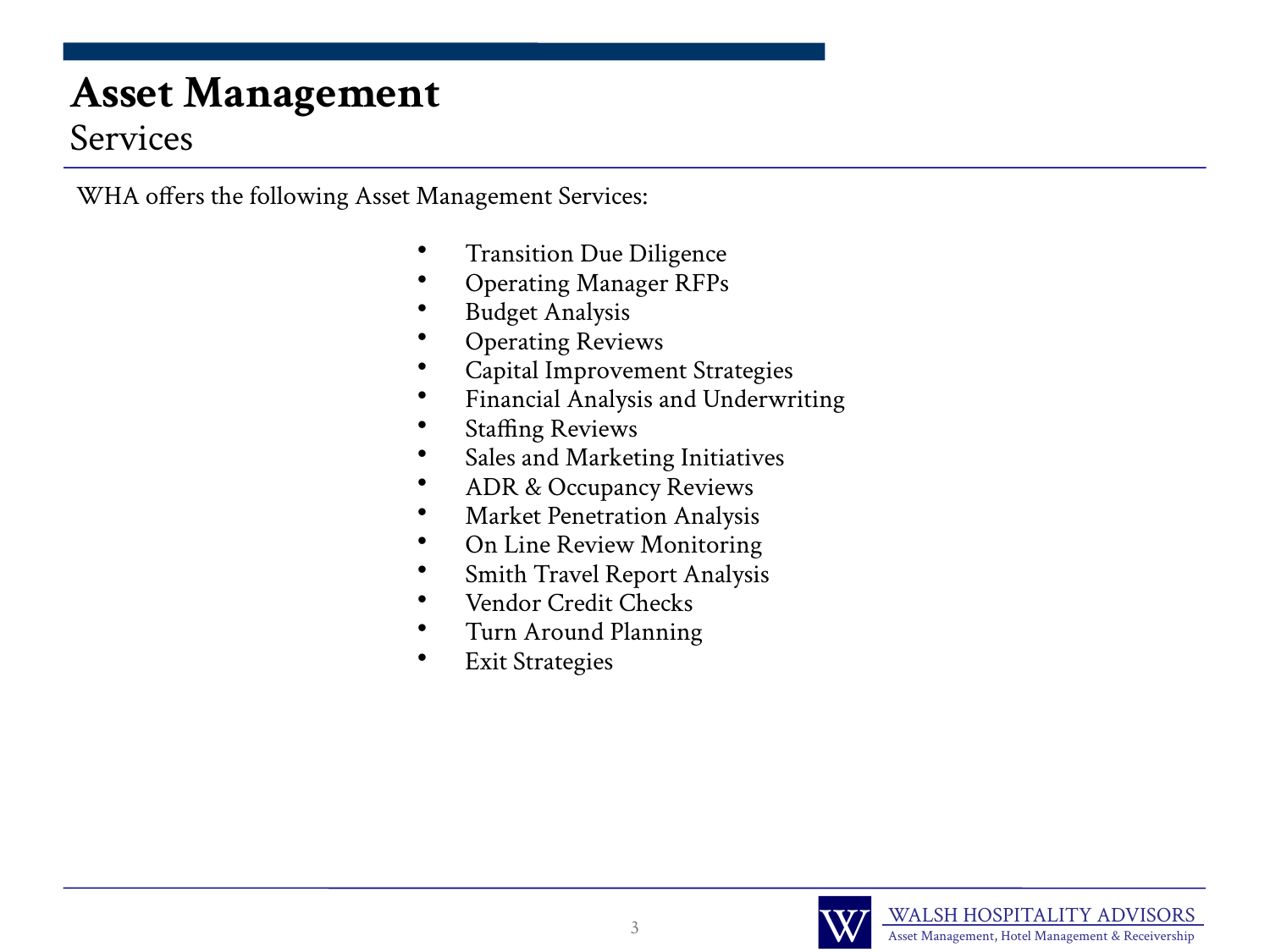

# Asset Management
Services
WHA offers the following Asset Management Services:

Transition Due Diligence
Operating Manager RFPs
Budget Analysis
Operating Reviews
Capital Improvement Strategies
Financial Analysis and Underwriting
Staffing Reviews
Sales and Marketing Initiatives
ADR & Occupancy Reviews
Market Penetration Analysis
On Line Review Monitoring
Smith Travel Report Analysis
Vendor Credit Checks
Turn Around Planning
Exit Strategies

3